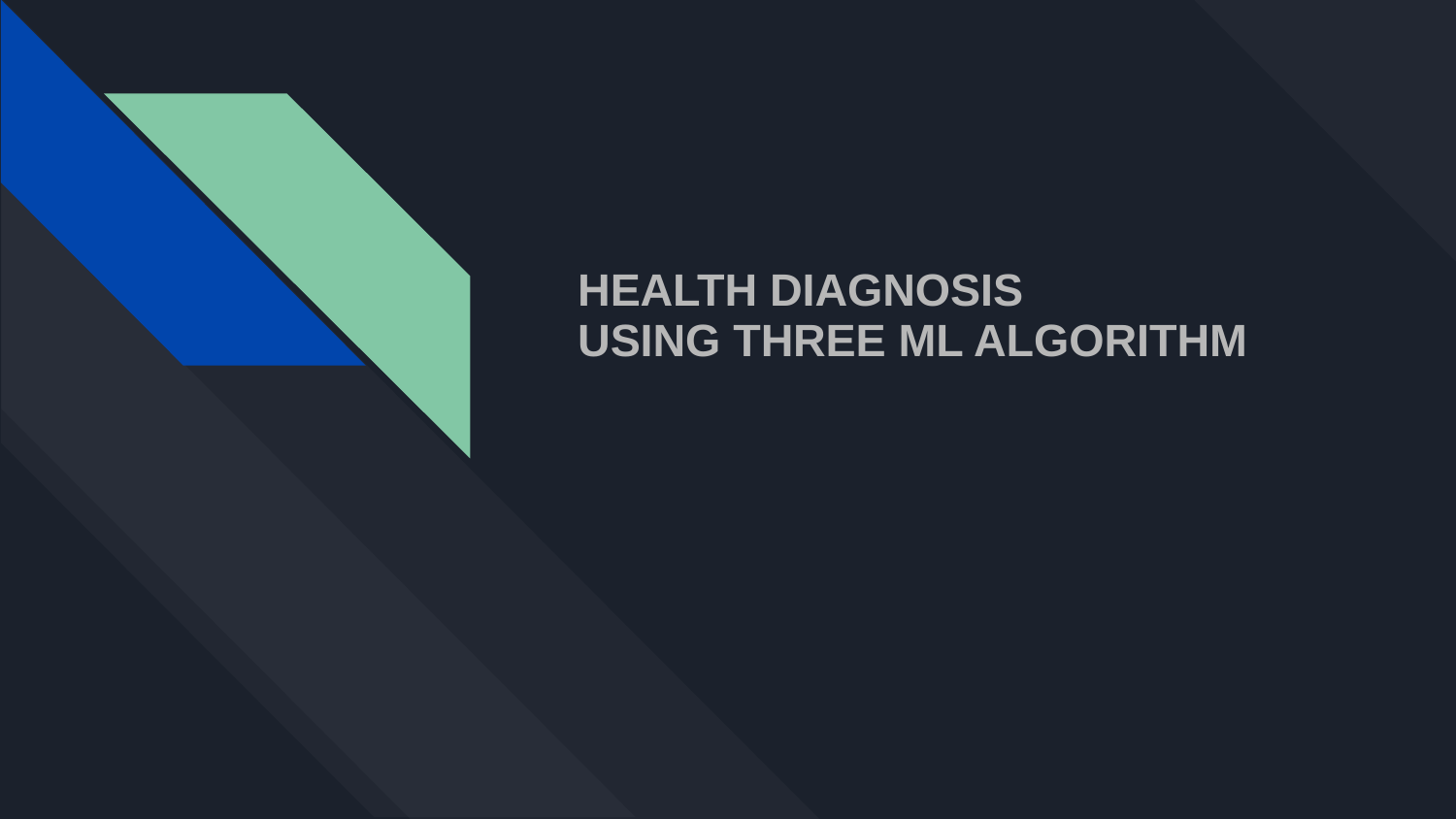

# HEALTH DIAGNOSIS
USING THREE ML ALGORITHM